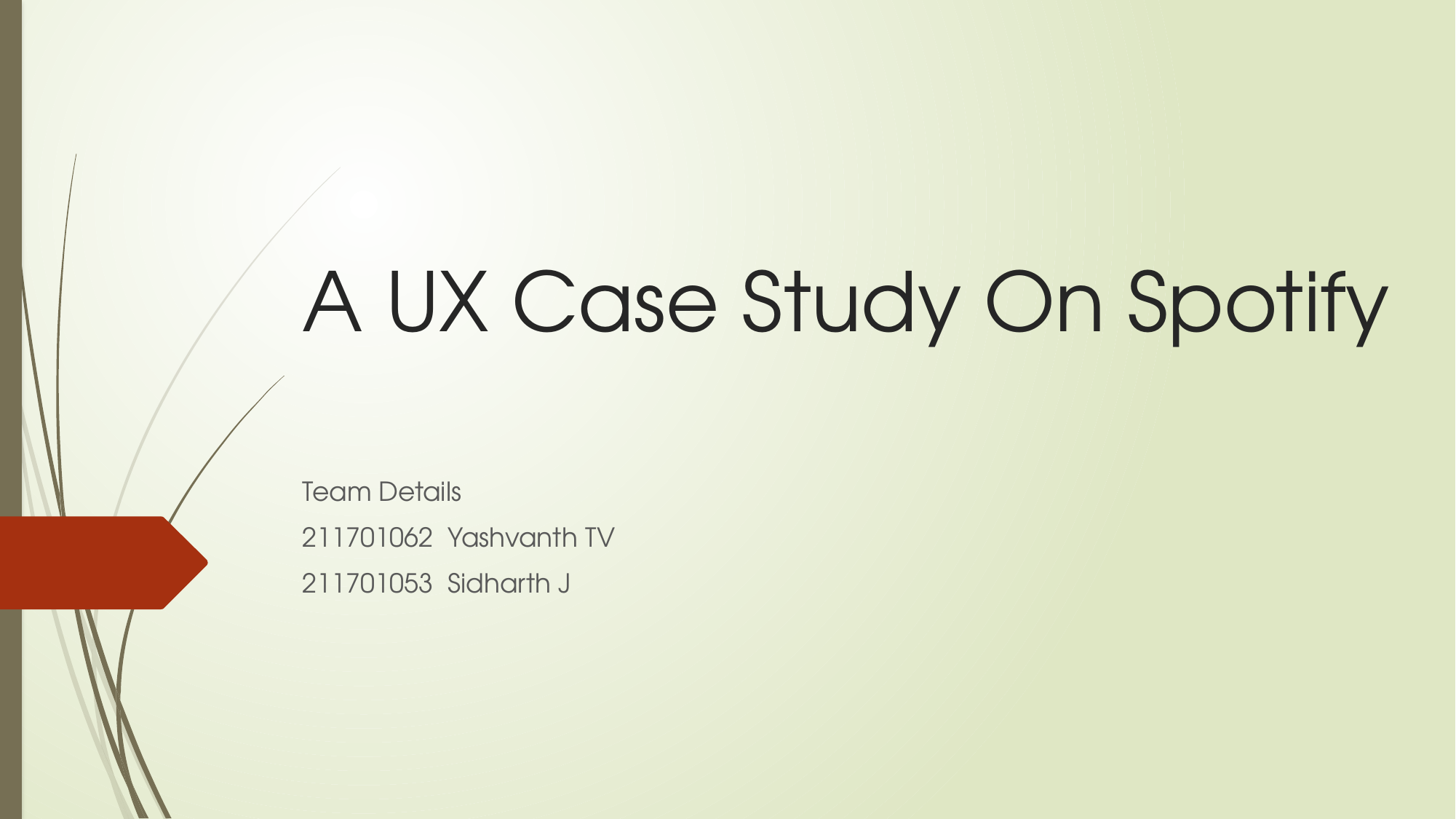

# A UX Case Study On Spotify
Team Details
211701062  Yashvanth TV
211701053  Sidharth J